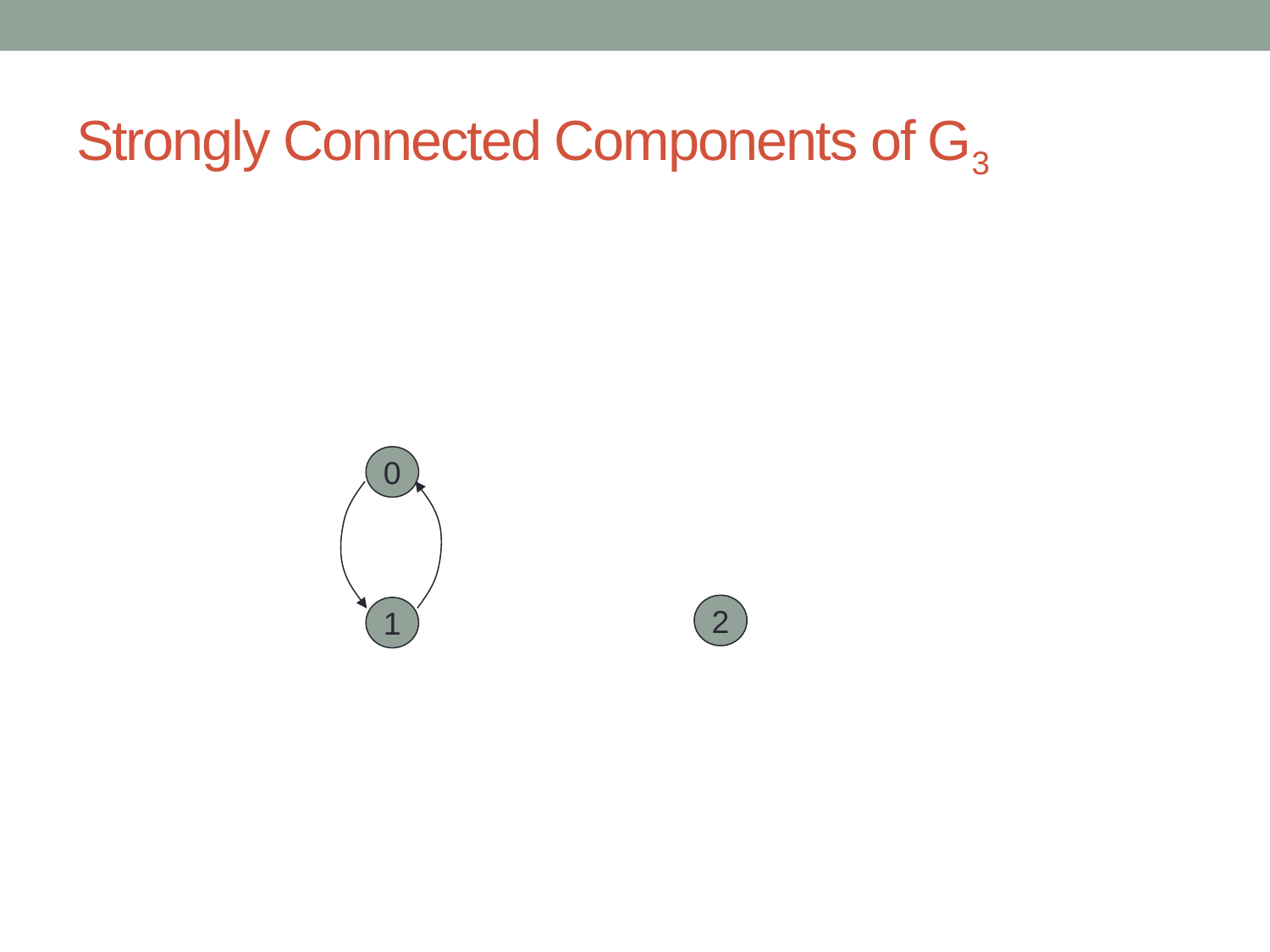

# Strongly Connected Components of G3
0

2
1